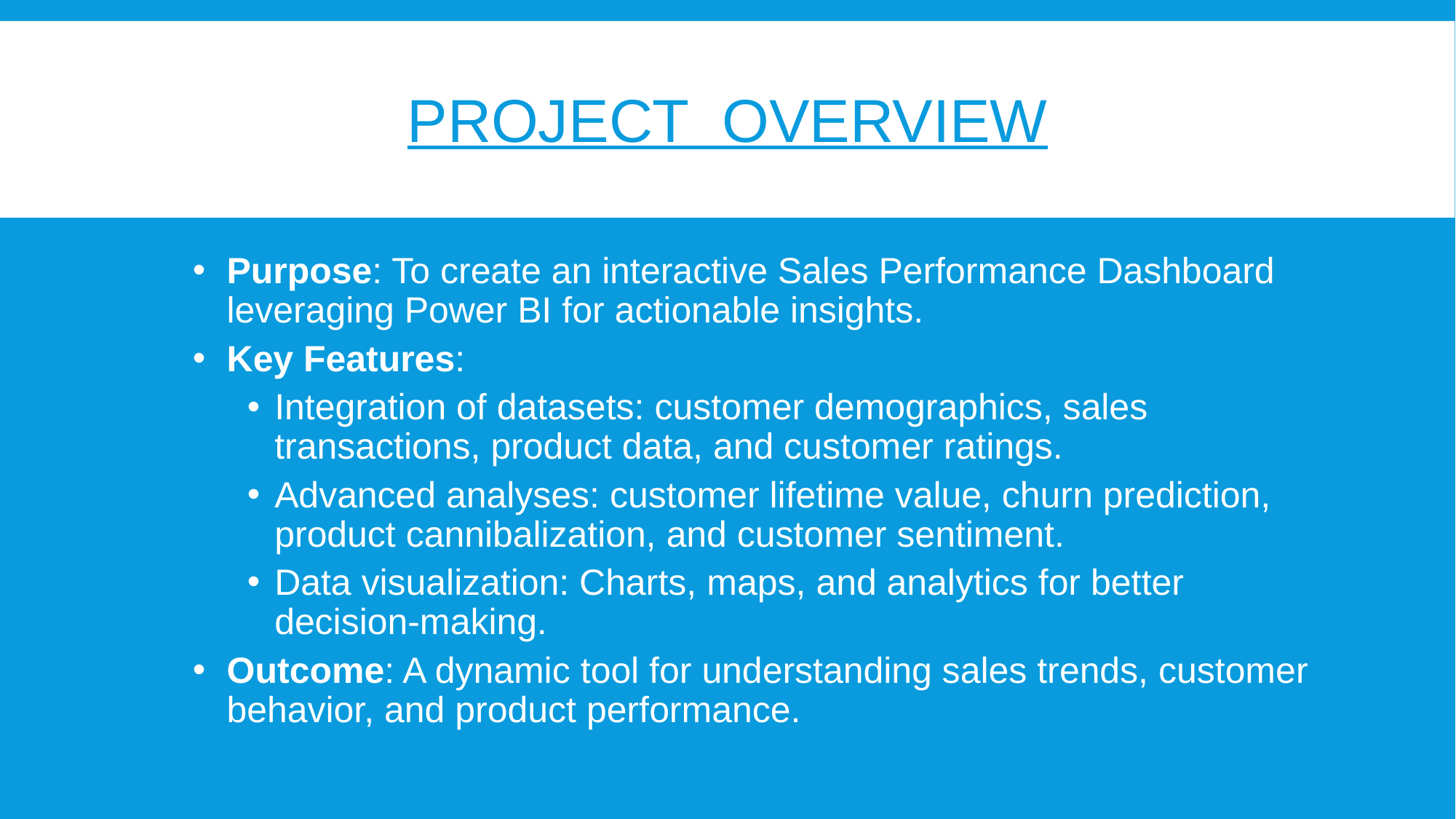

# PROJECT  OVERVIEW

Purpose: To create an interactive Sales Performance Dashboard leveraging Power BI for actionable insights.
Key Features:
Integration of datasets: customer demographics, sales transactions, product data, and customer ratings.
Advanced analyses: customer lifetime value, churn prediction, product cannibalization, and customer sentiment.
Data visualization: Charts, maps, and analytics for better decision-making.
Outcome: A dynamic tool for understanding sales trends, customer behavior, and product performance.